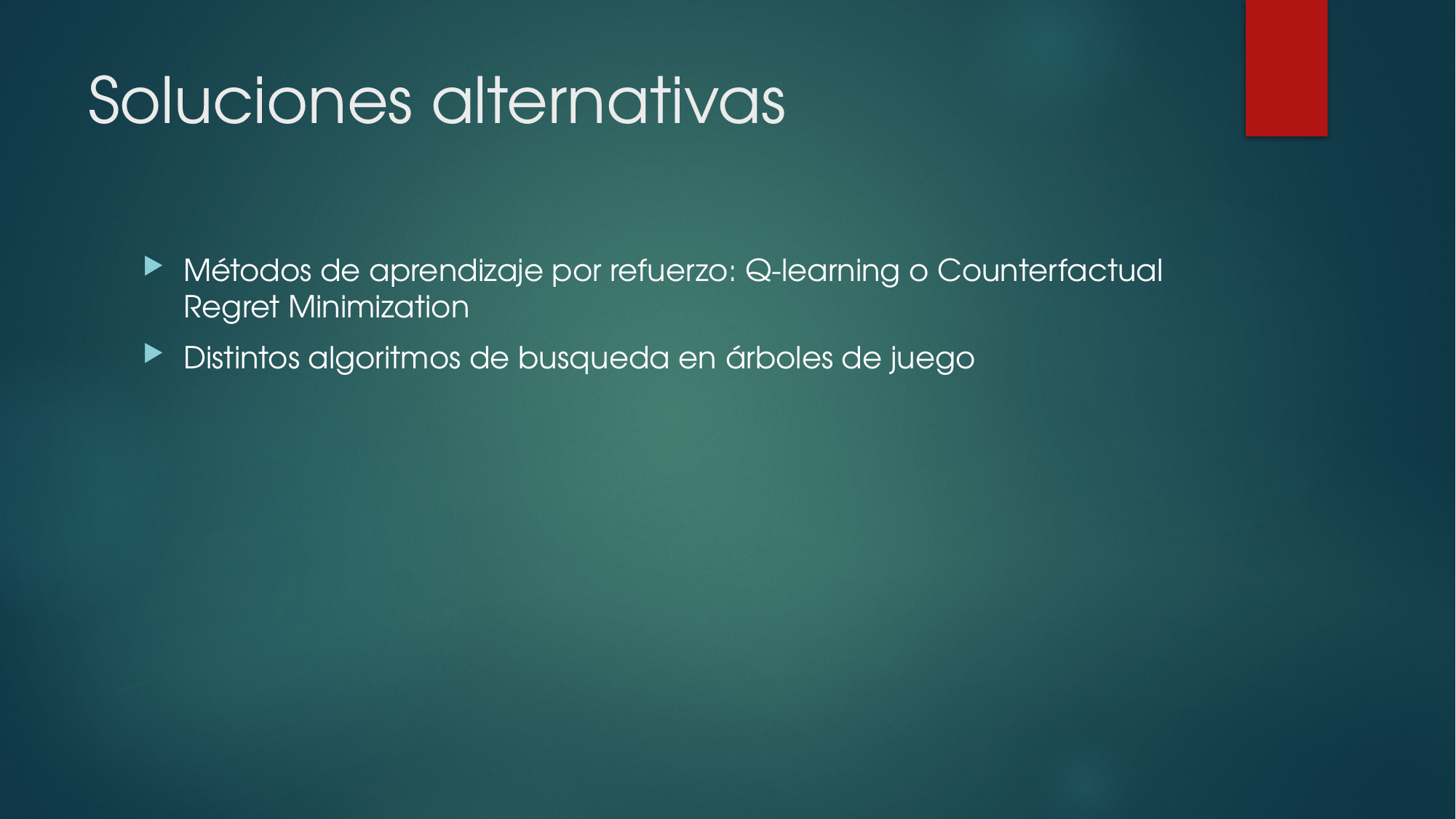

# Soluciones alternativas
Métodos de aprendizaje por refuerzo: Q-learning o Counterfactual Regret Minimization
Distintos algoritmos de busqueda en árboles de juego